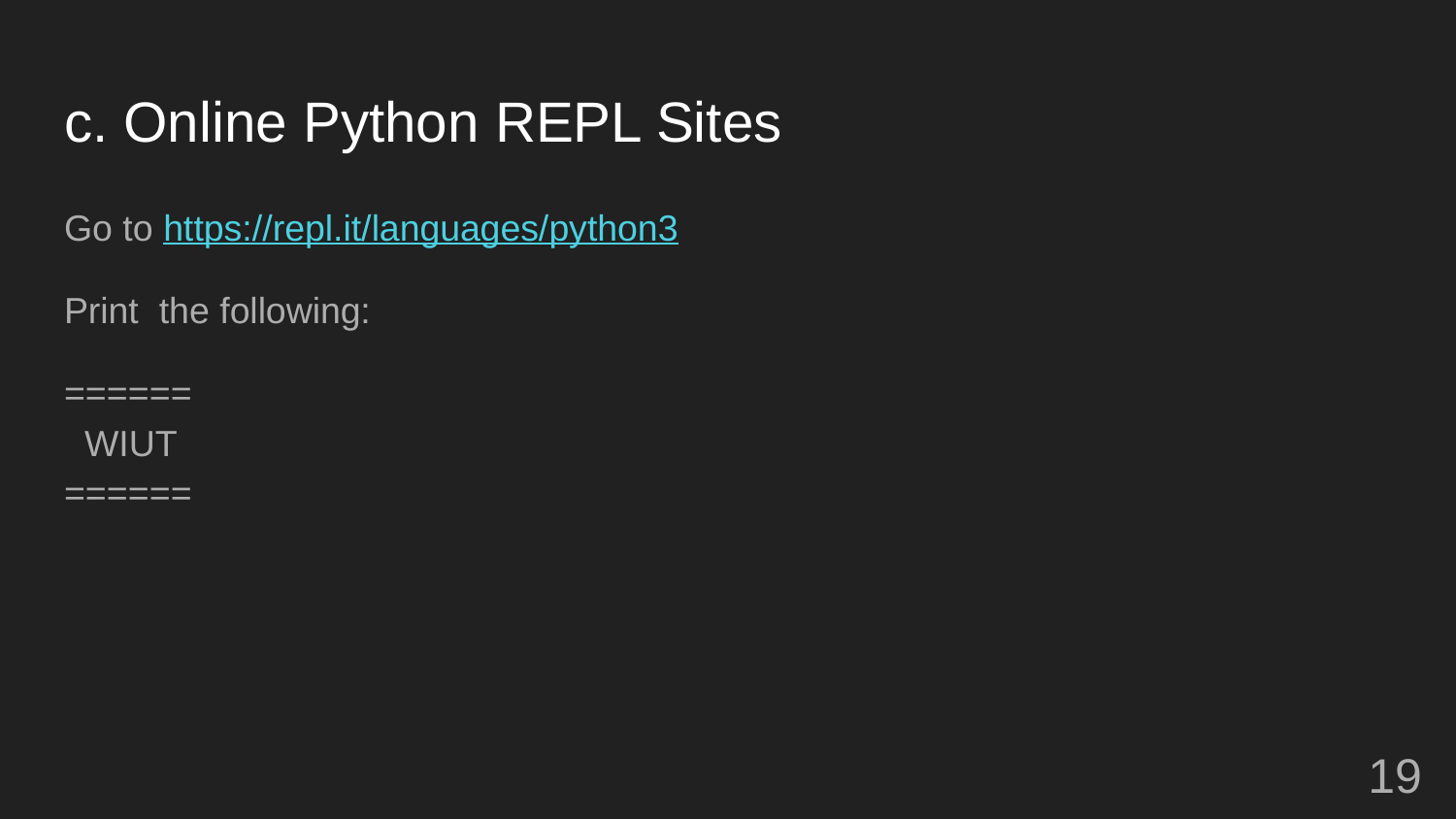

# c. Online Python REPL Sites
Go to https://repl.it/languages/python3
Print  the following:
======
  WIUT
======

19